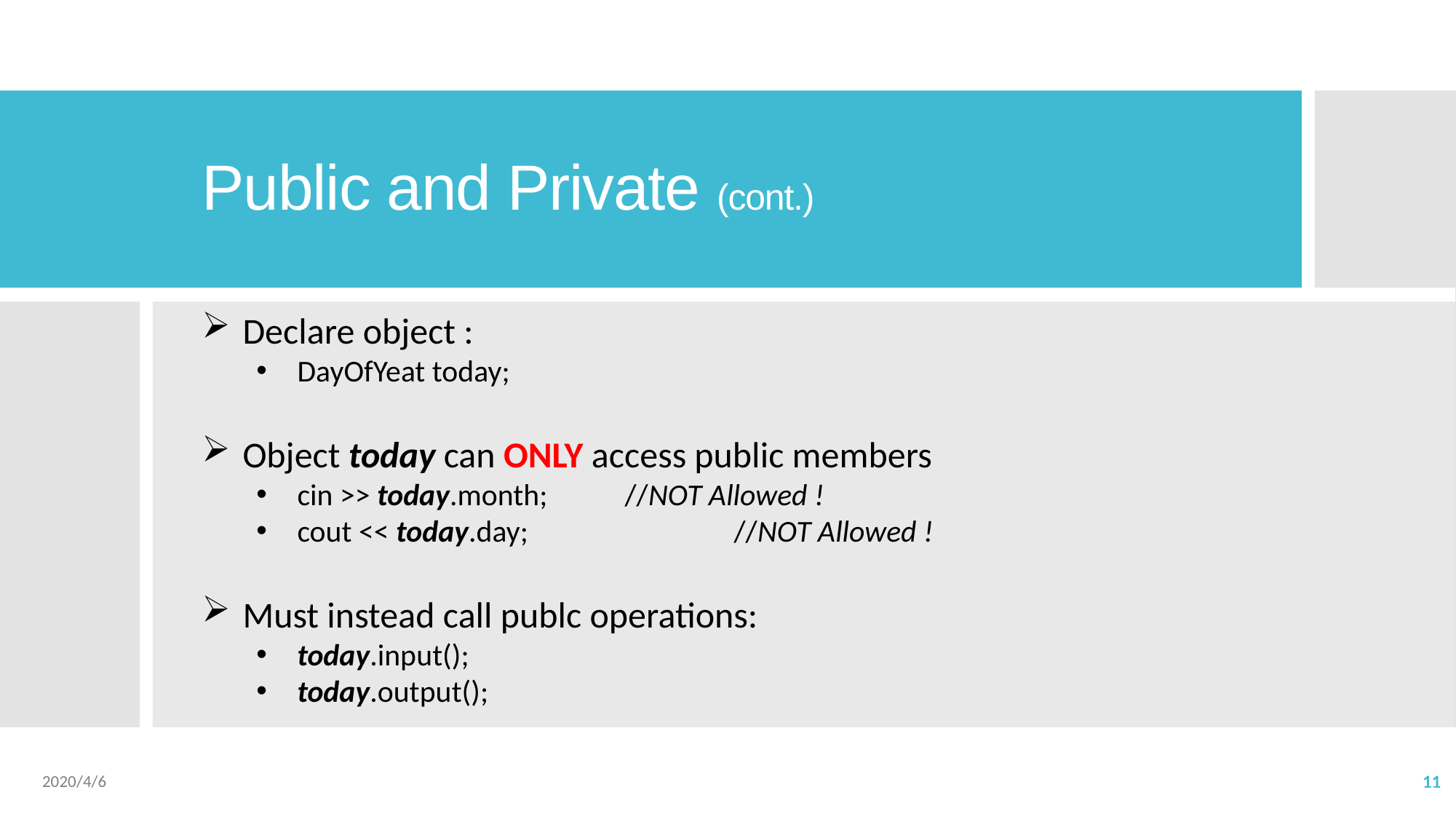

# Public and Private (cont.)

Declare object :
DayOfYeat today;

Object today can ONLY access public members
cin >> today.month;	//NOT Allowed !
cout << today.day;		//NOT Allowed !

Must instead call publc operations:
today.input();
today.output();

2020/4/6
11